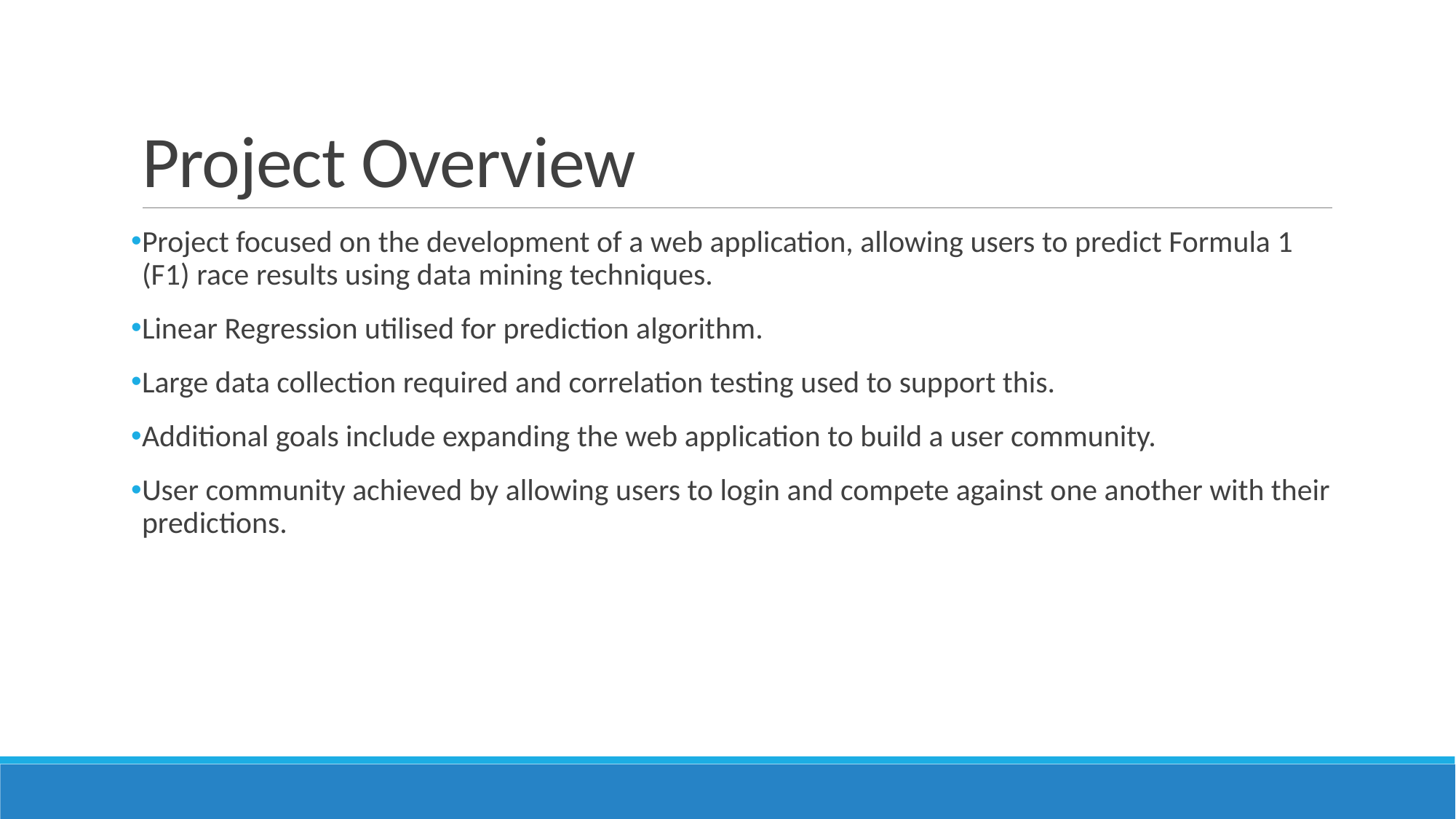

# Project Overview
Project focused on the development of a web application, allowing users to predict Formula 1 (F1) race results using data mining techniques.
Linear Regression utilised for prediction algorithm.
Large data collection required and correlation testing used to support this.
Additional goals include expanding the web application to build a user community.
User community achieved by allowing users to login and compete against one another with their predictions.